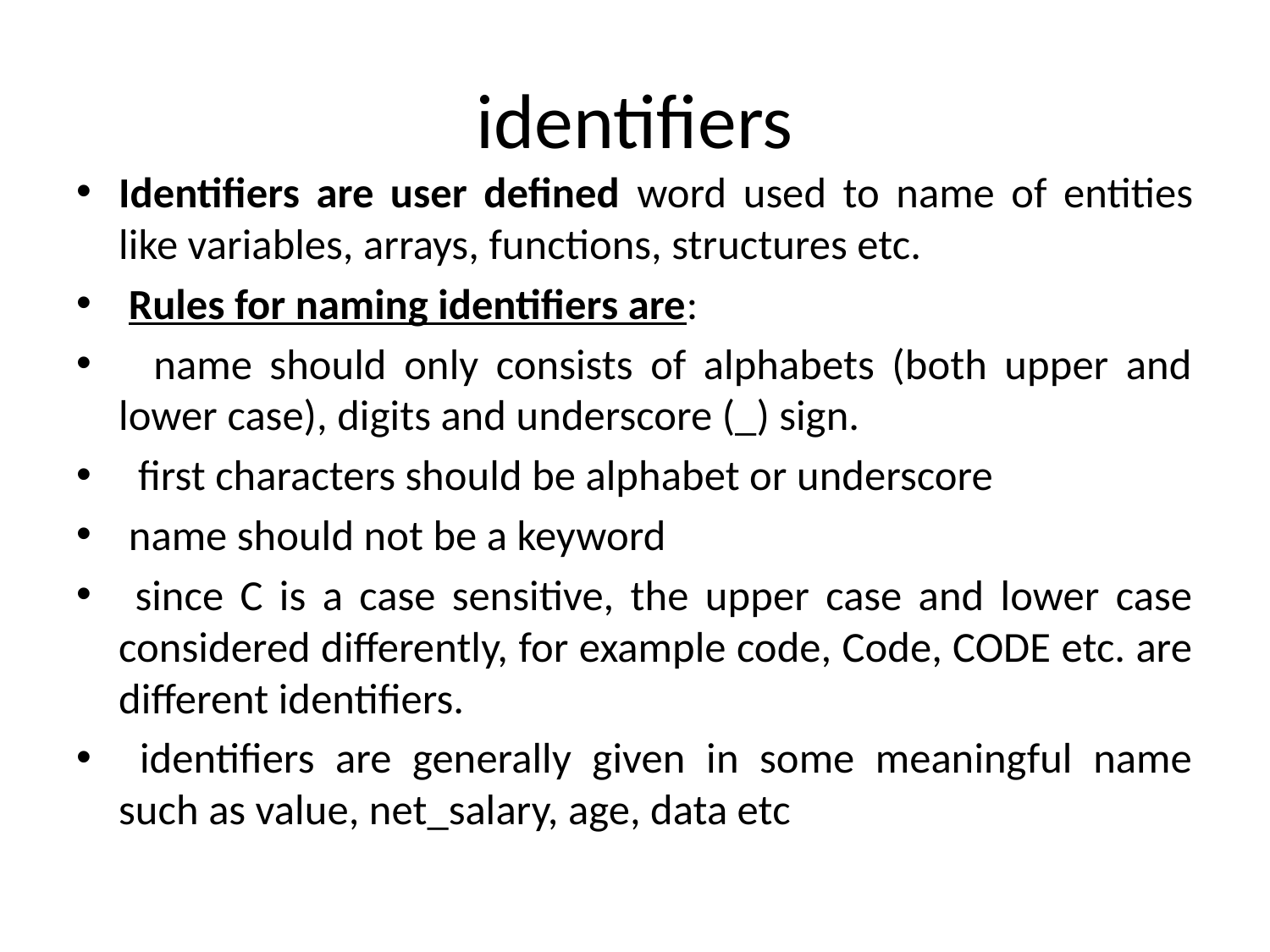

# identifiers
Identifiers are user defined word used to name of entities like variables, arrays, functions, structures etc.
 Rules for naming identifiers are:
  name should only consists of alphabets (both upper and lower case), digits and underscore (_) sign.
  first characters should be alphabet or underscore
 name should not be a keyword
 since C is a case sensitive, the upper case and lower case considered differently, for example code, Code, CODE etc. are different identifiers.
 identifiers are generally given in some meaningful name such as value, net_salary, age, data etc